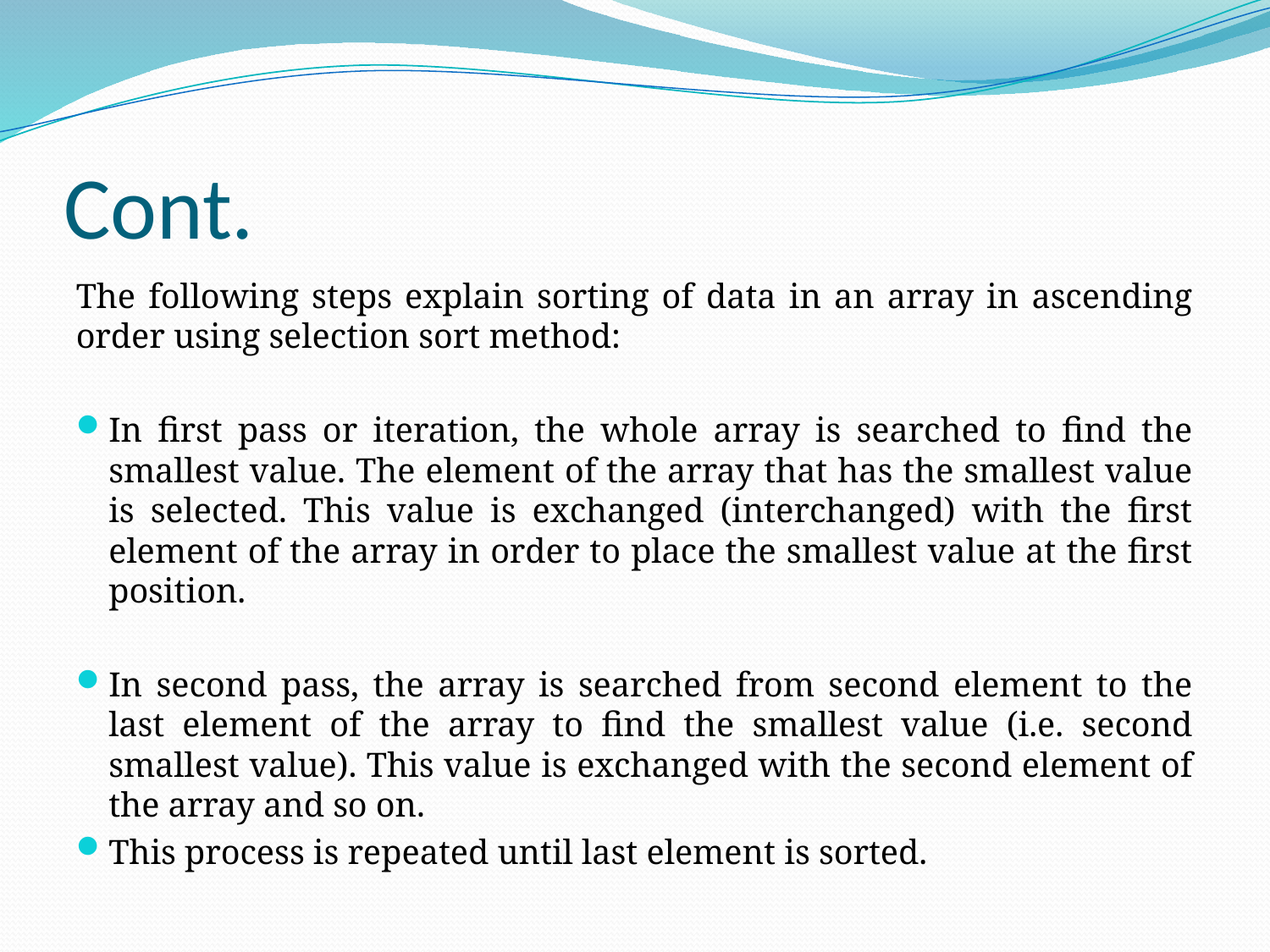

# Cont.
The following steps explain sorting of data in an array in ascending order using selection sort method:

In first pass or iteration, the whole array is searched to find the smallest value. The element of the array that has the smallest value is selected. This value is exchanged (interchanged) with the first element of the array in order to place the smallest value at the first position.

In second pass, the array is searched from second element to the last element of the array to find the smallest value (i.e. second smallest value). This value is exchanged with the second element of the array and so on.
This process is repeated until last element is sorted.